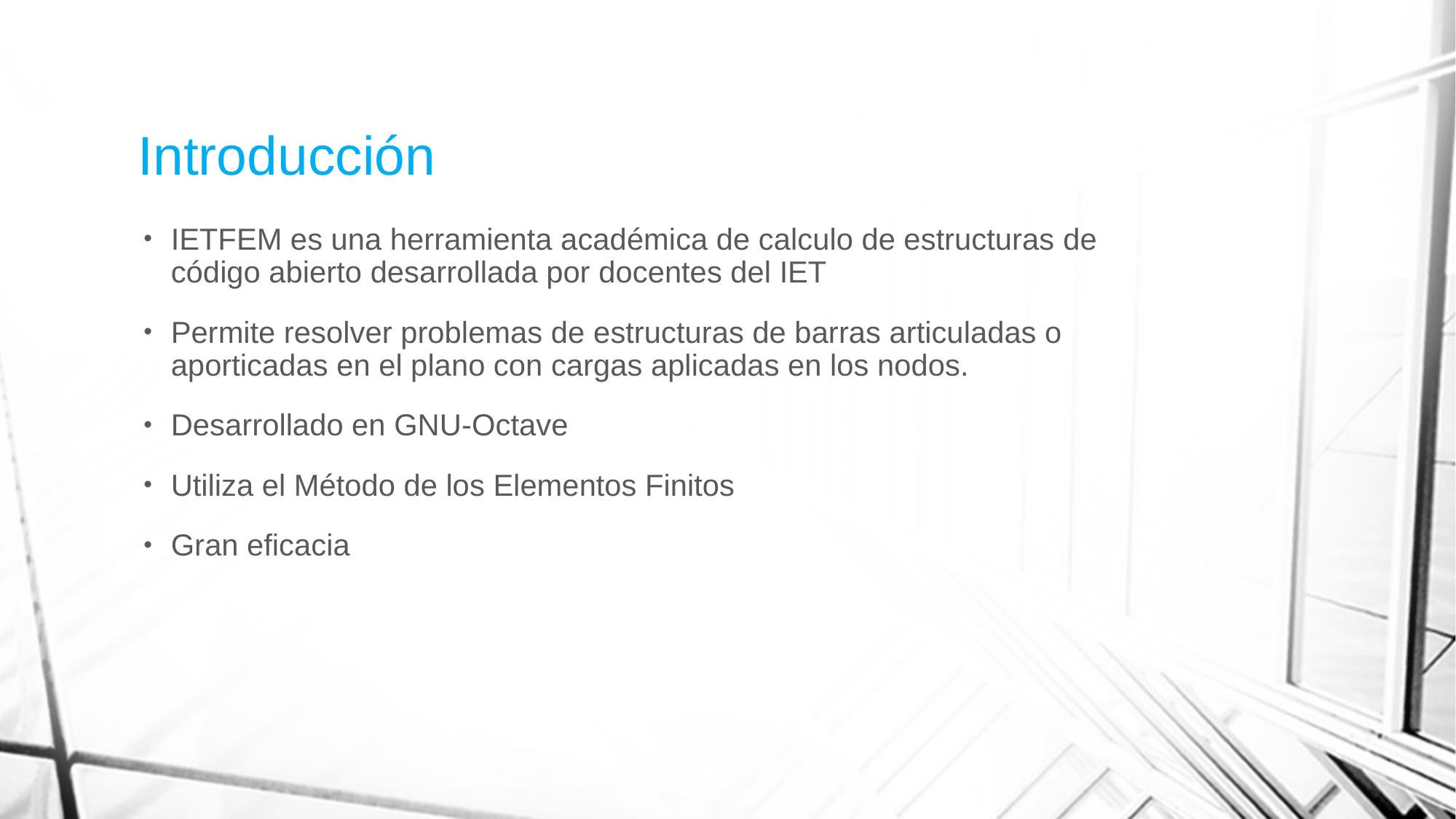

# Introducción
IETFEM es una herramienta académica de calculo de estructuras de código abierto desarrollada por docentes del IET
Permite resolver problemas de estructuras de barras articuladas o aporticadas en el plano con cargas aplicadas en los nodos.
Desarrollado en GNU-Octave
Utiliza el Método de los Elementos Finitos
Gran eficacia